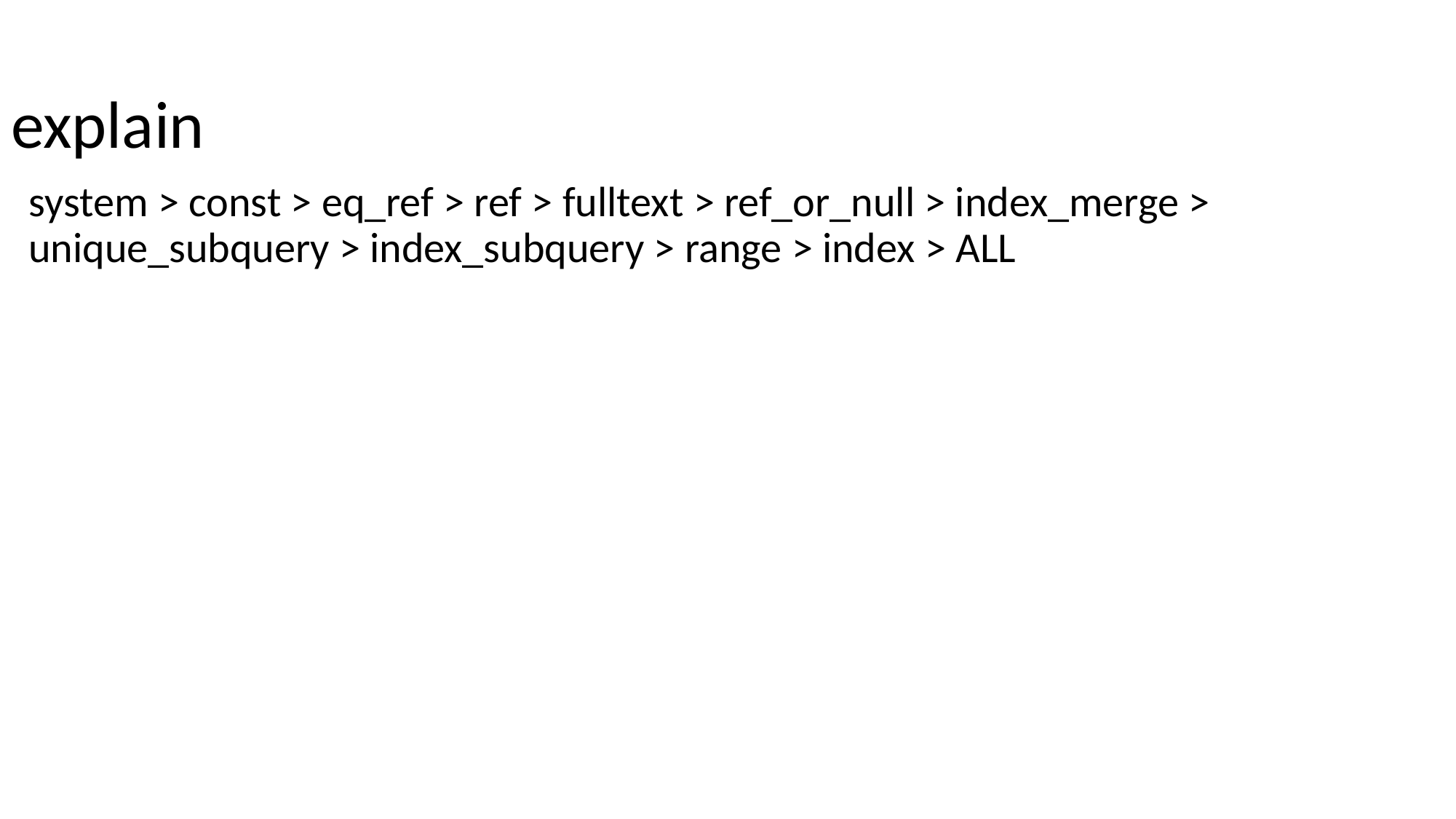

# explain
system > const > eq_ref > ref > fulltext > ref_or_null > index_merge > unique_subquery > index_subquery > range > index > ALL